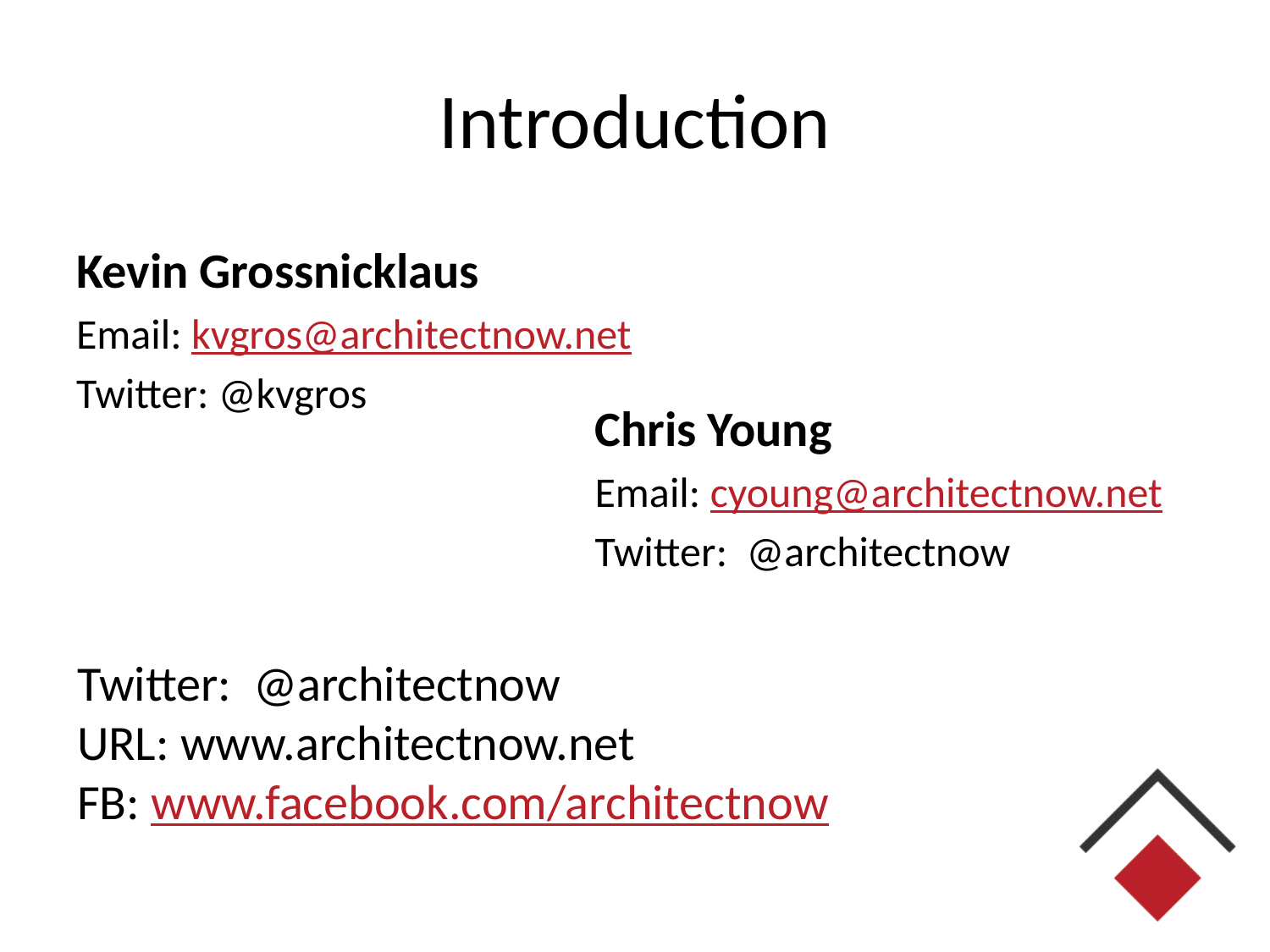

# Introduction
Kevin Grossnicklaus
Email: kvgros@architectnow.net
Twitter: @kvgros

Chris Young
Email: cyoung@architectnow.net
Twitter:  @architectnow

Twitter:  @architectnow
URL: www.architectnow.net
FB: www.facebook.com/architectnow